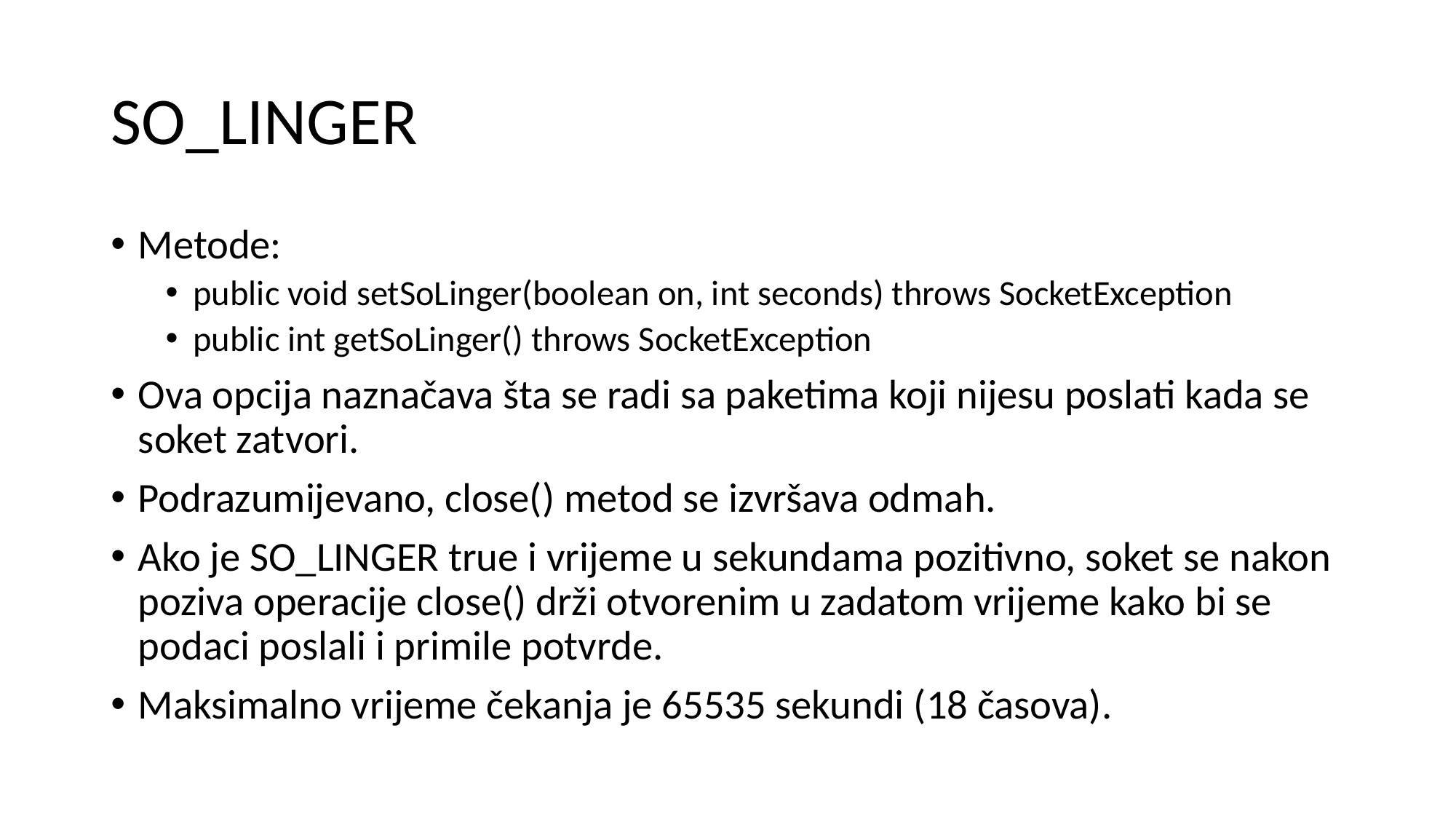

# SO_LINGER
Metode:
public void setSoLinger(boolean on, int seconds) throws SocketException
public int getSoLinger() throws SocketException
Ova opcija naznačava šta se radi sa paketima koji nijesu poslati kada se soket zatvori.
Podrazumijevano, close() metod se izvršava odmah.
Ako je SO_LINGER true i vrijeme u sekundama pozitivno, soket se nakon poziva operacije close() drži otvorenim u zadatom vrijeme kako bi se podaci poslali i primile potvrde.
Maksimalno vrijeme čekanja je 65535 sekundi (18 časova).